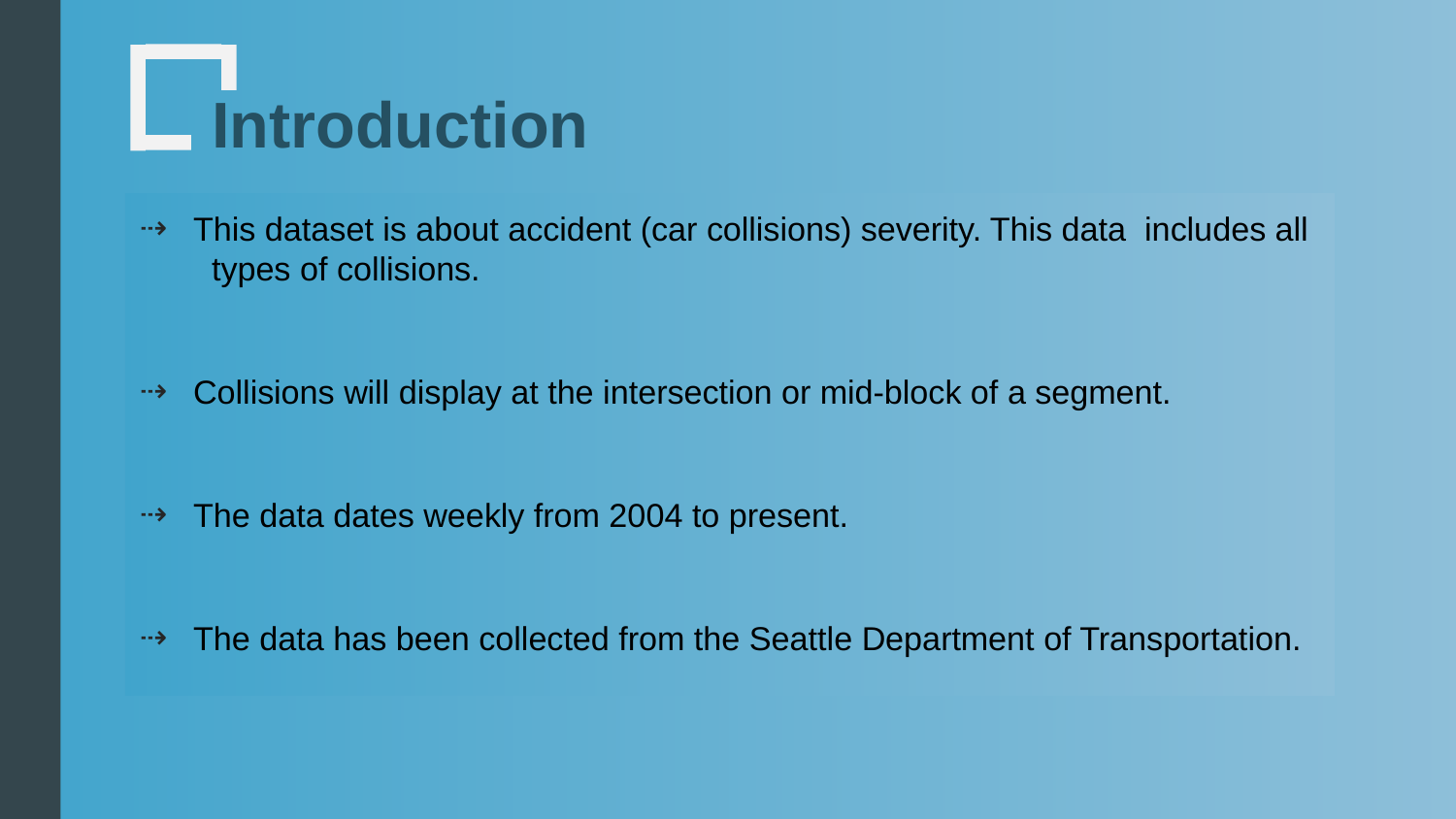

# Introduction
This dataset is about accident (car collisions) severity. This data  includes all    types of collisions.

Collisions will display at the intersection or mid-block of a segment.

The data dates weekly from 2004 to present.

The data has been collected from the Seattle Department of Transportation.